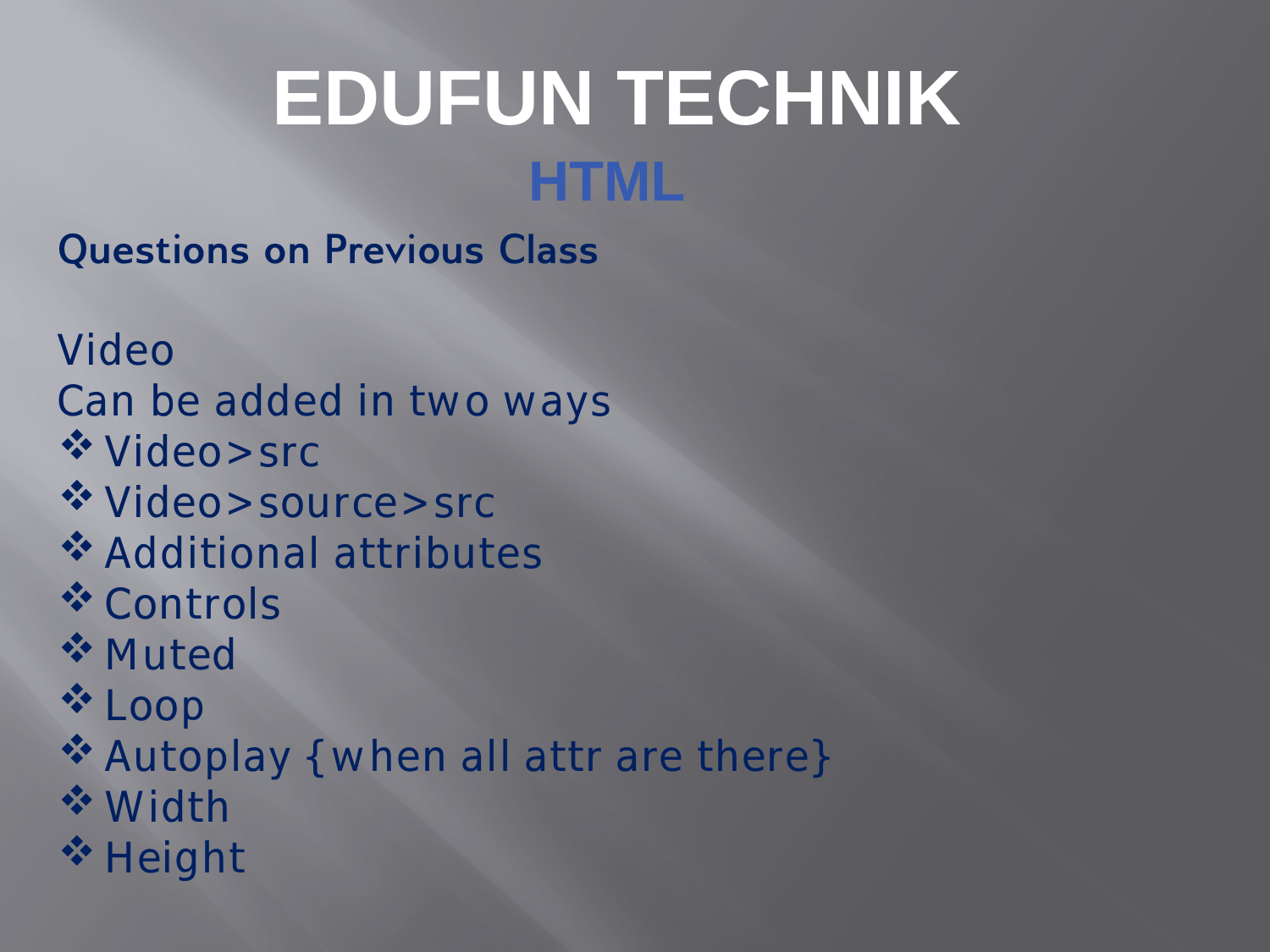

EDUFUN TECHNIK
HTML
Questions on Previous Class

Video
Can be added in two ways
Video>src
Video>source>src
Additional attributes
Controls
Muted
Loop
Autoplay {when all attr are there}
Width
Height